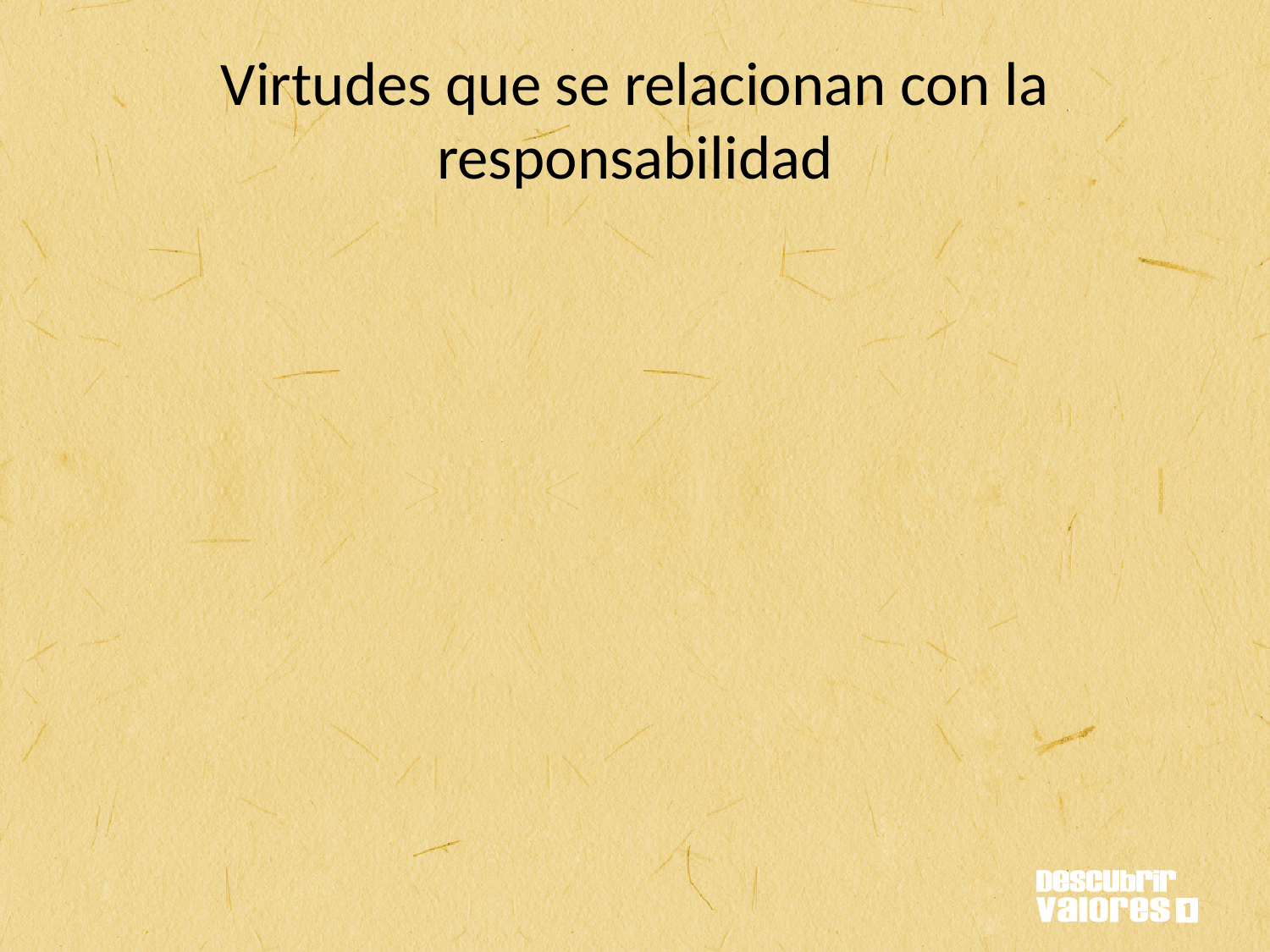

# Virtudes que se relacionan con la responsabilidad